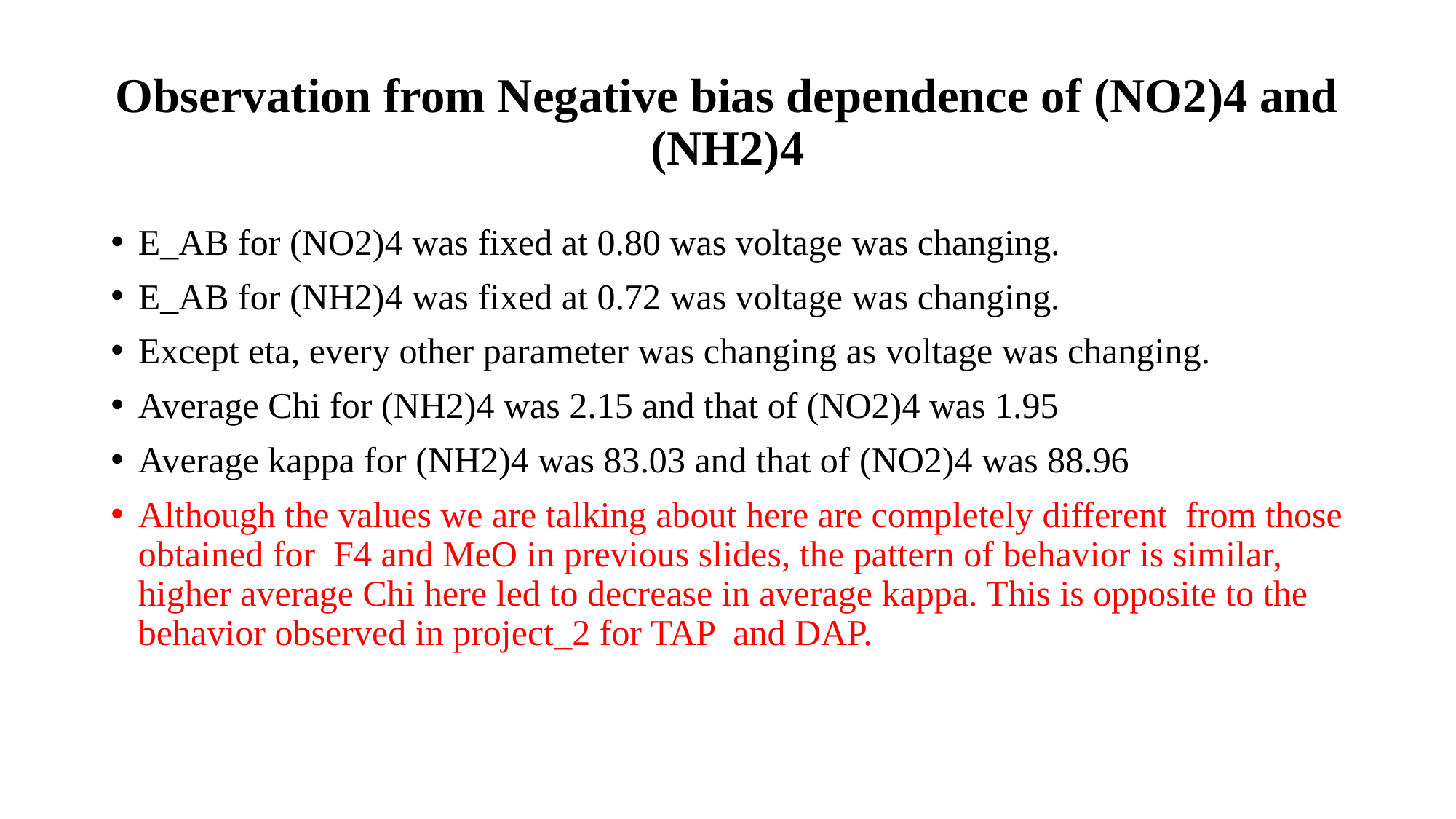

# Observation from Negative bias dependence of (NO2)4 and (NH2)4
E_AB for (NO2)4 was fixed at 0.80 was voltage was changing.
E_AB for (NH2)4 was fixed at 0.72 was voltage was changing.
Except eta, every other parameter was changing as voltage was changing.
Average Chi for (NH2)4 was 2.15 and that of (NO2)4 was 1.95
Average kappa for (NH2)4 was 83.03 and that of (NO2)4 was 88.96
Although the values we are talking about here are completely different  from those obtained for  F4 and MeO in previous slides, the pattern of behavior is similar, higher average Chi here led to decrease in average kappa. This is opposite to the behavior observed in project_2 for TAP  and DAP.